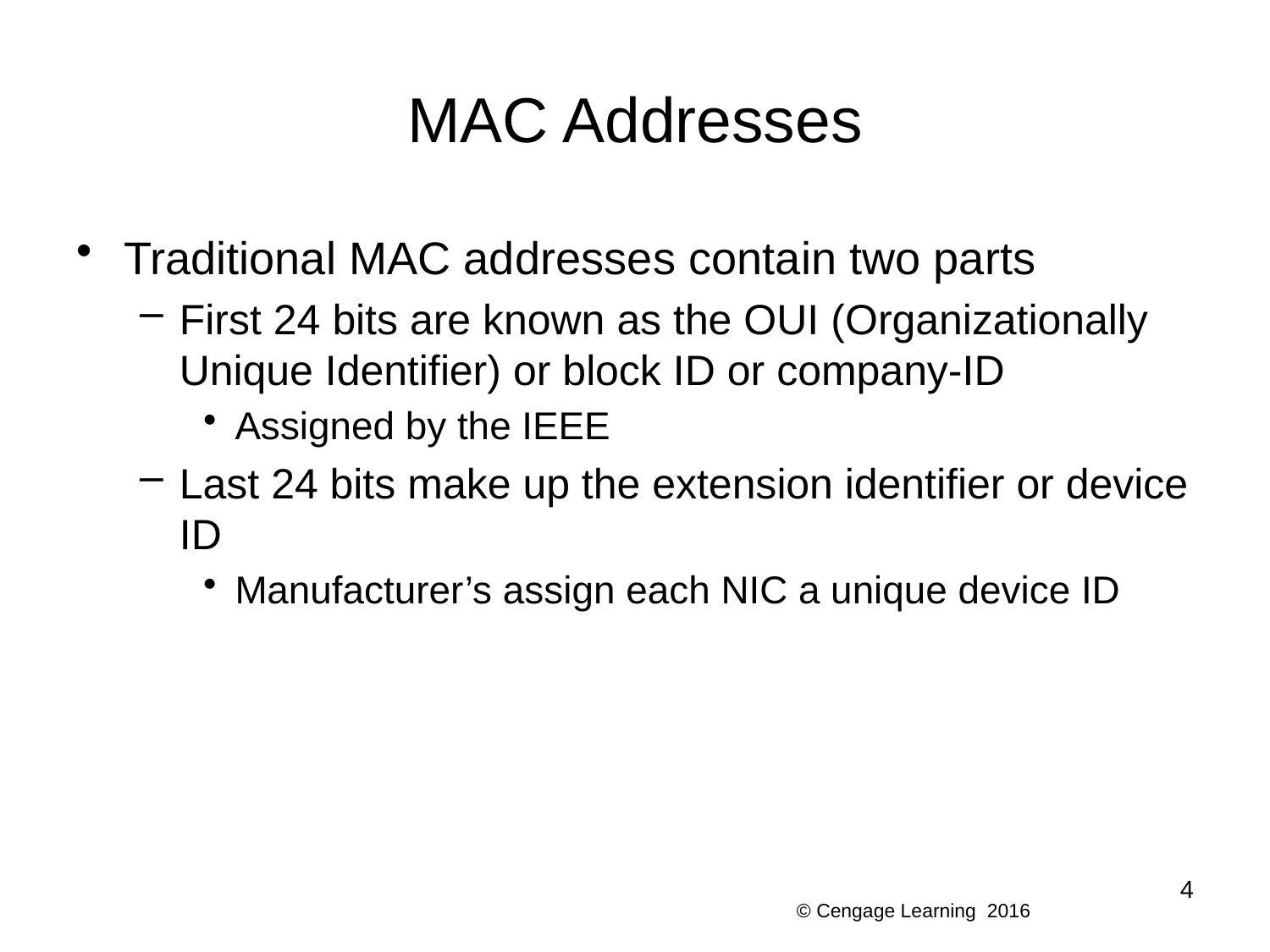

# MAC Addresses
Traditional MAC addresses contain two parts
First 24 bits are known as the OUI (Organizationally Unique Identifier) or block ID or company-ID
Assigned by the IEEE
Last 24 bits make up the extension identifier or device ID
Manufacturer’s assign each NIC a unique device ID
4